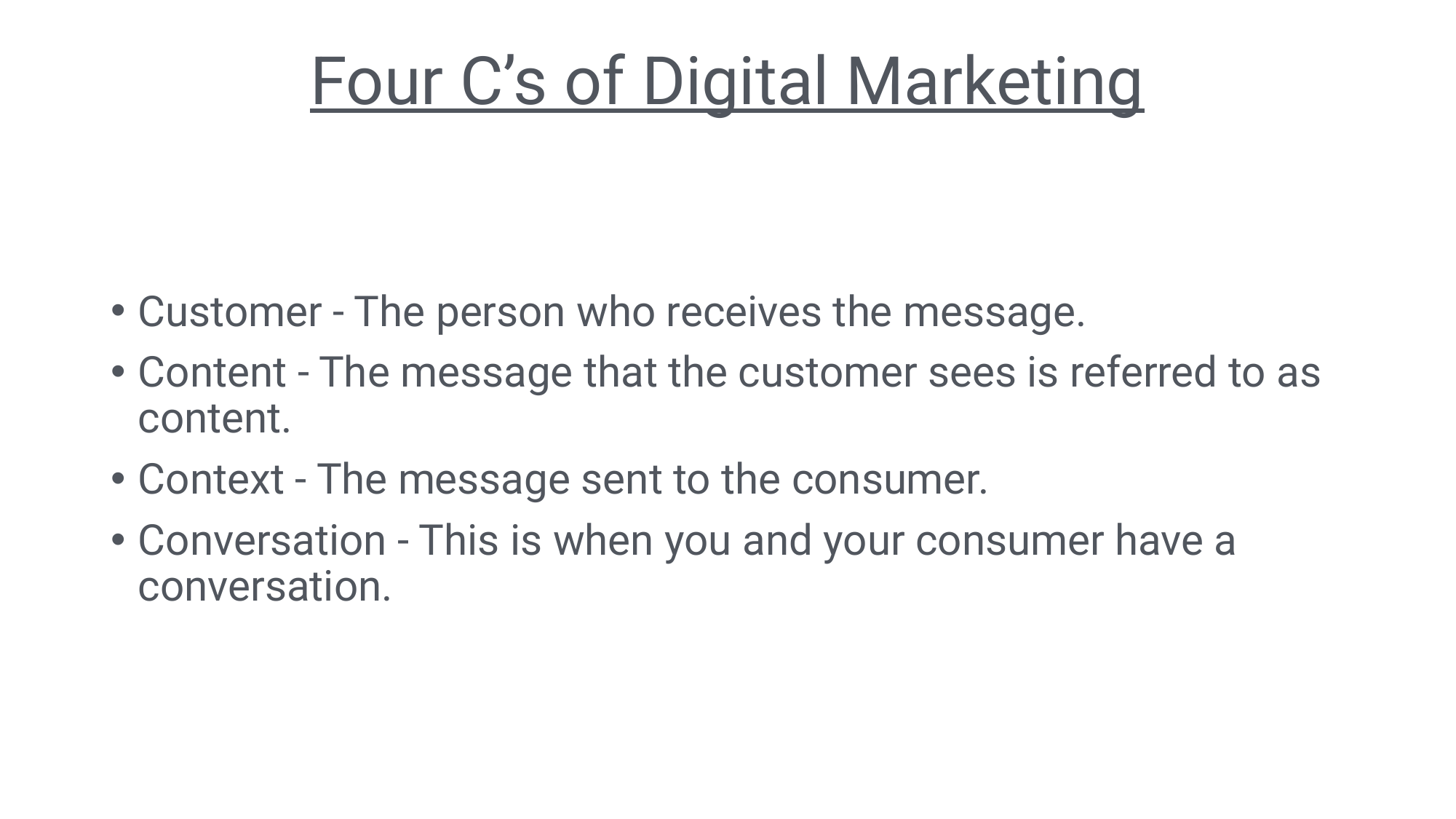

# Four C’s of Digital Marketing

Customer - The person who receives the message.
Content - The message that the customer sees is referred to as content.
Context - The message sent to the consumer.
Conversation - This is when you and your consumer have a conversation.